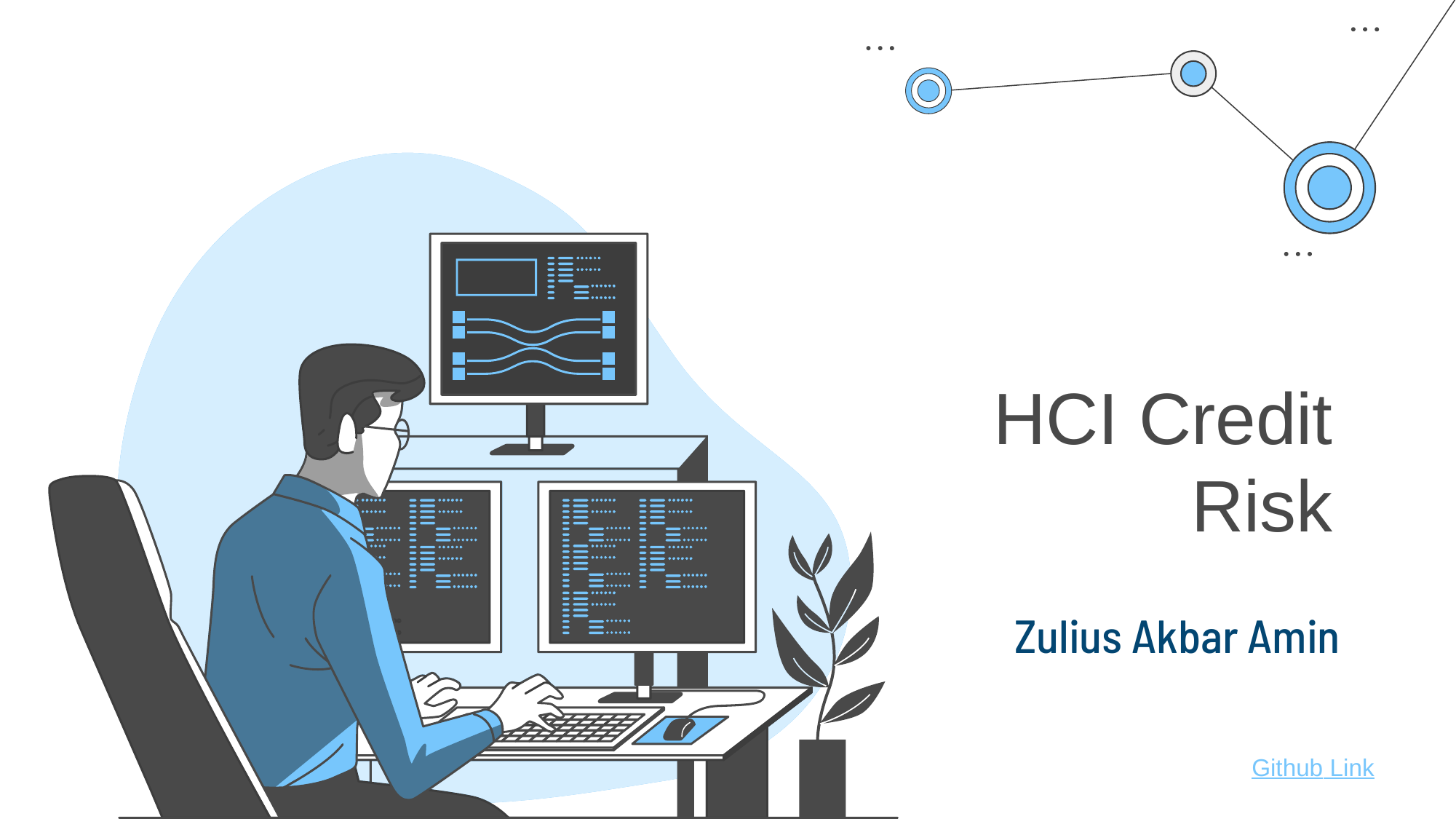

# HCI Credit Risk
Zulius Akbar Amin

Github Link